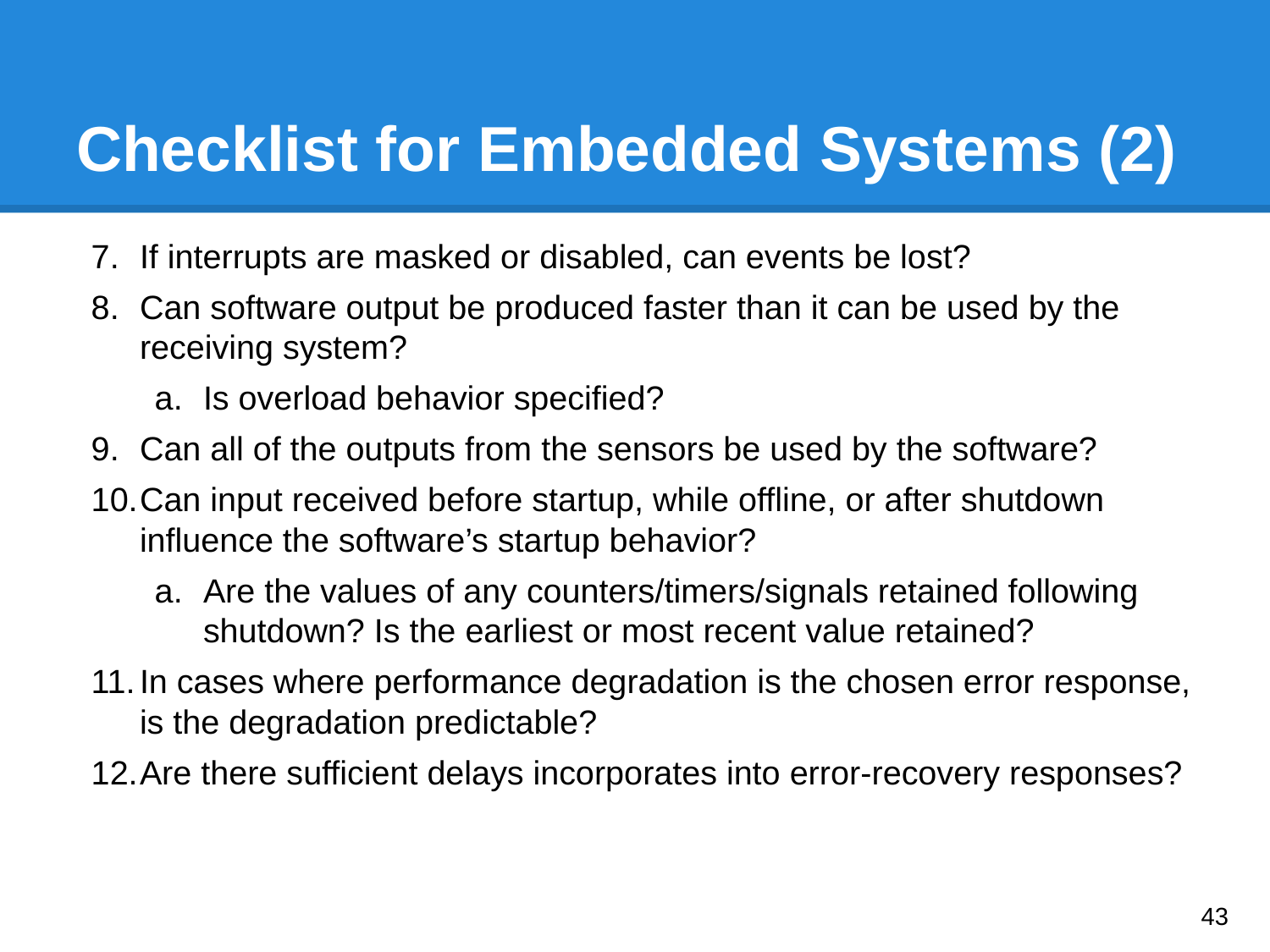

# Checklist for Embedded Systems (2)
If interrupts are masked or disabled, can events be lost?
Can software output be produced faster than it can be used by the receiving system?
Is overload behavior specified?
Can all of the outputs from the sensors be used by the software?
Can input received before startup, while offline, or after shutdown influence the software’s startup behavior?
Are the values of any counters/timers/signals retained following shutdown? Is the earliest or most recent value retained?
In cases where performance degradation is the chosen error response, is the degradation predictable?
Are there sufficient delays incorporates into error-recovery responses?
43